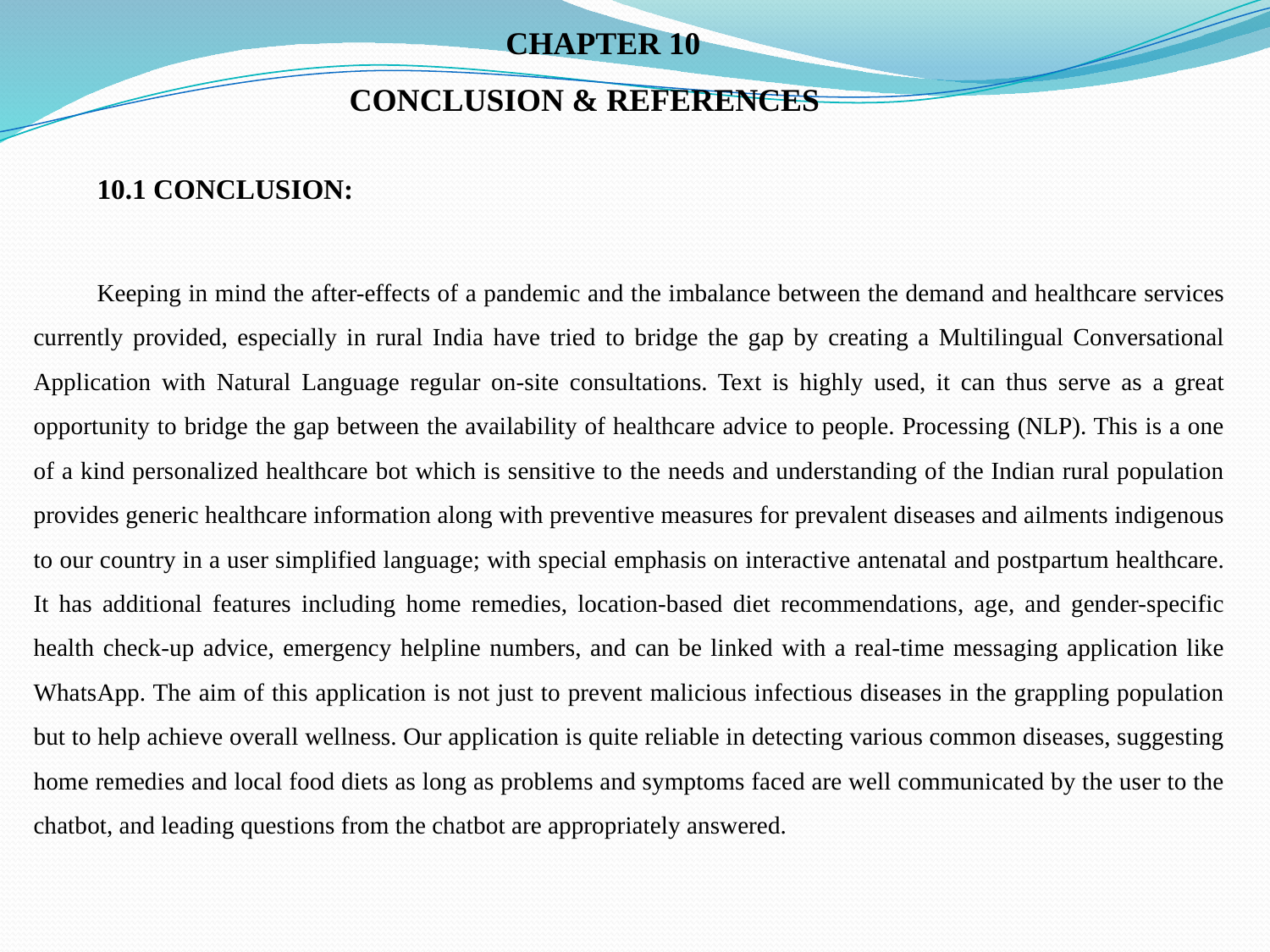

CHAPTER 10
CONCLUSION & REFERENCES
10.1 CONCLUSION:

Keeping in mind the after-effects of a pandemic and the imbalance between the demand and healthcare services currently provided, especially in rural India have tried to bridge the gap by creating a Multilingual Conversational Application with Natural Language regular on-site consultations. Text is highly used, it can thus serve as a great opportunity to bridge the gap between the availability of healthcare advice to people. Processing (NLP). This is a one of a kind personalized healthcare bot which is sensitive to the needs and understanding of the Indian rural population provides generic healthcare information along with preventive measures for prevalent diseases and ailments indigenous to our country in a user simplified language; with special emphasis on interactive antenatal and postpartum healthcare. It has additional features including home remedies, location-based diet recommendations, age, and gender-specific health check-up advice, emergency helpline numbers, and can be linked with a real-time messaging application like WhatsApp. The aim of this application is not just to prevent malicious infectious diseases in the grappling population but to help achieve overall wellness. Our application is quite reliable in detecting various common diseases, suggesting home remedies and local food diets as long as problems and symptoms faced are well communicated by the user to the chatbot, and leading questions from the chatbot are appropriately answered.